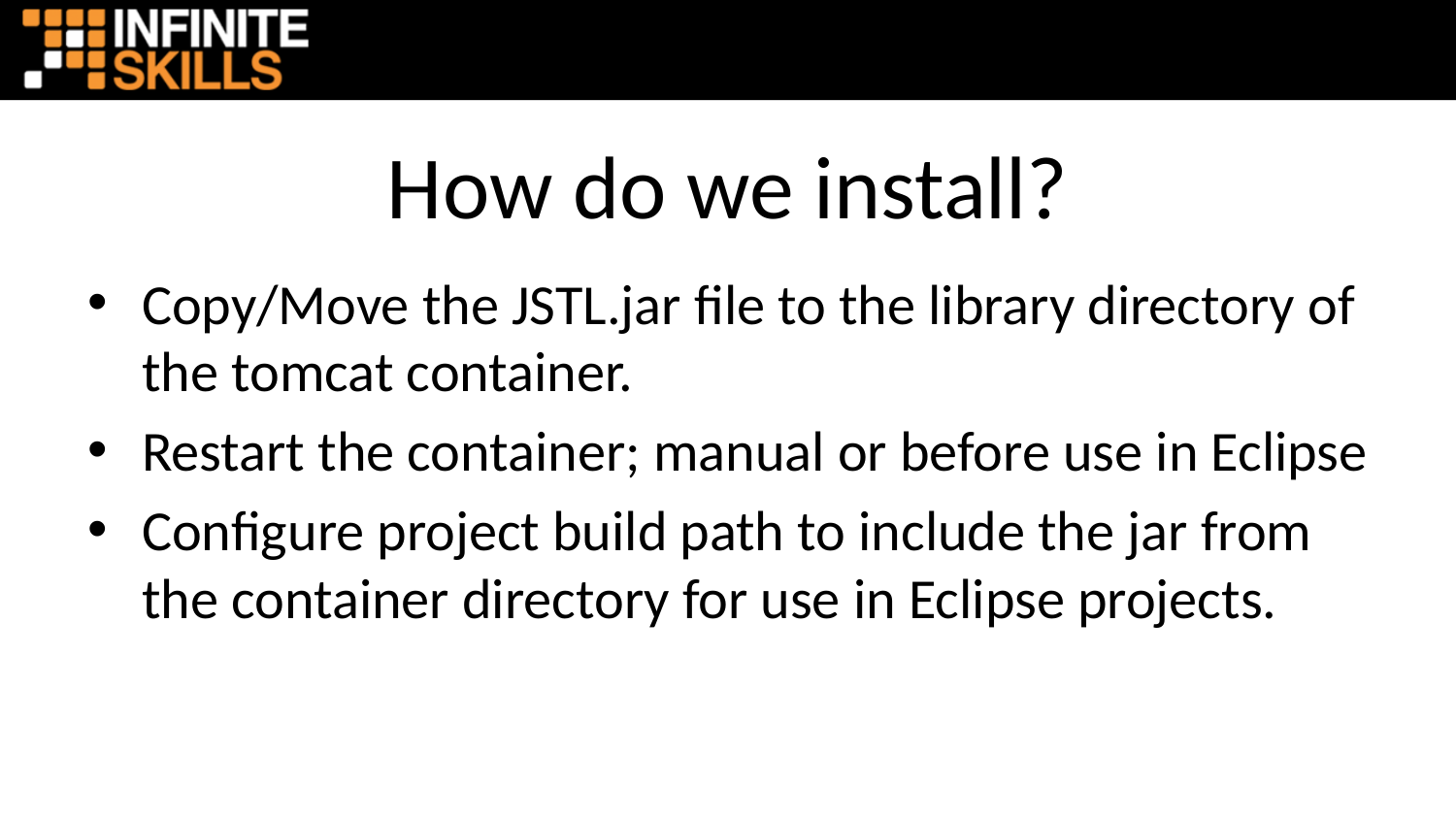

# How do we install?
Copy/Move the JSTL.jar file to the library directory of the tomcat container.
Restart the container; manual or before use in Eclipse
Configure project build path to include the jar from the container directory for use in Eclipse projects.